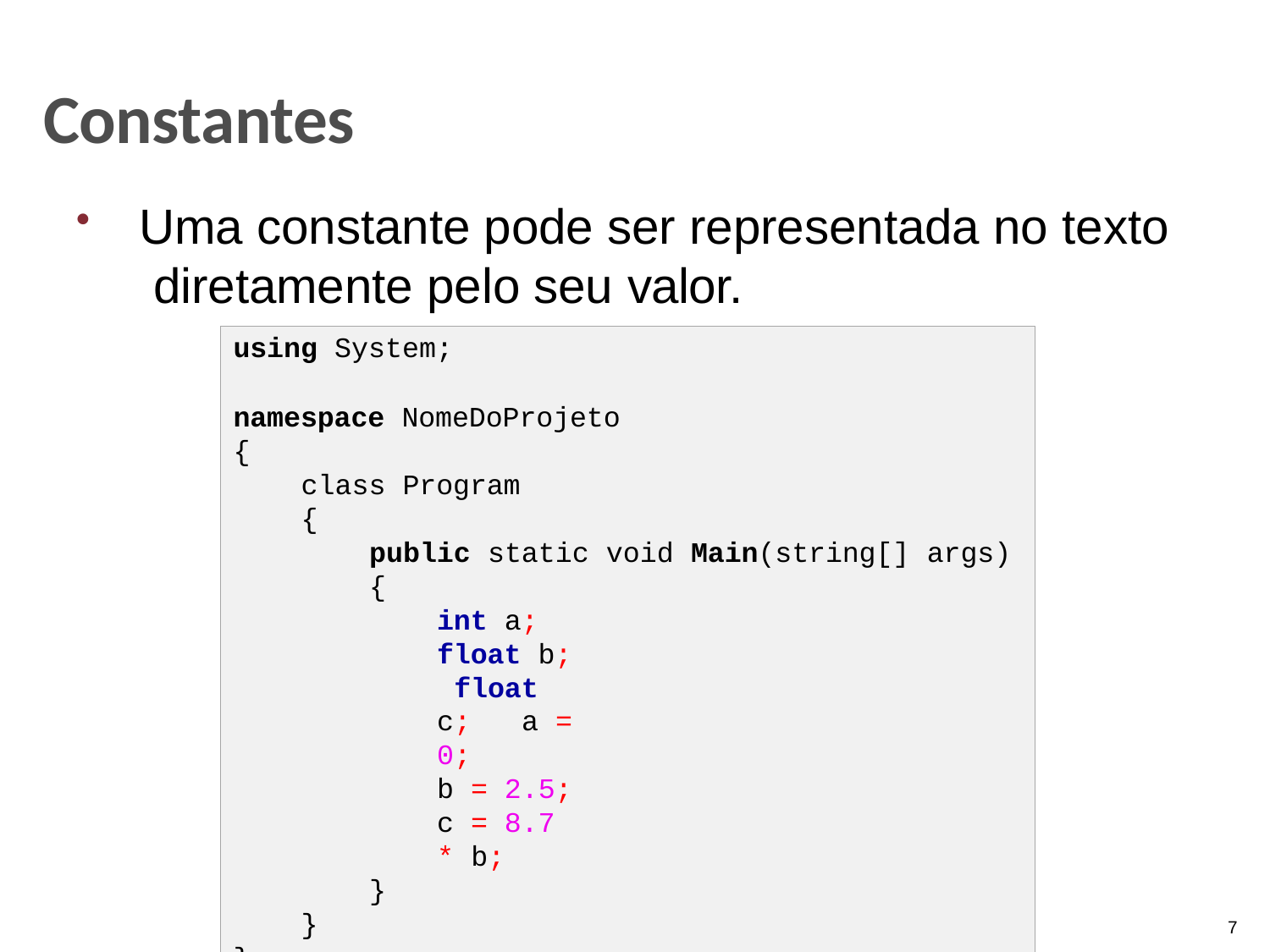

# Constantes
Uma constante pode ser representada no texto  diretamente pelo seu valor.
using System;

namespace NomeDoProjeto
{
class Program
{
public static void Main(string[] args)
{
int a;  float b;  float c;   a = 0;
b = 2.5;
c = 8.7 * b;
}
}
}
7